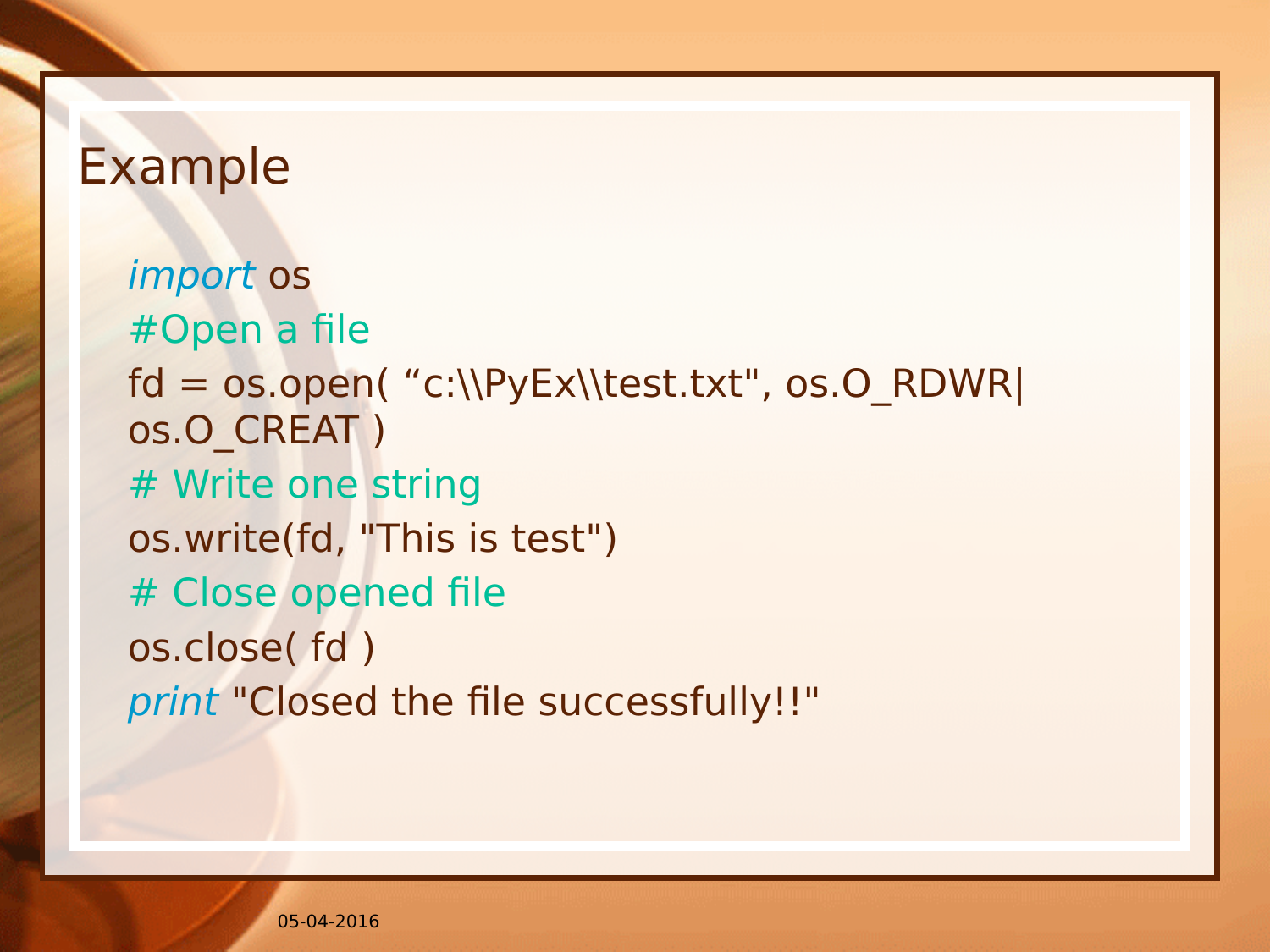

# Example
import os
#Open a file
fd = os.open( “c:\\PyEx\\test.txt", os.O_RDWR|os.O_CREAT )
# Write one string
os.write(fd, "This is test")
# Close opened file
os.close( fd )
print "Closed the file successfully!!"

05-04-2016